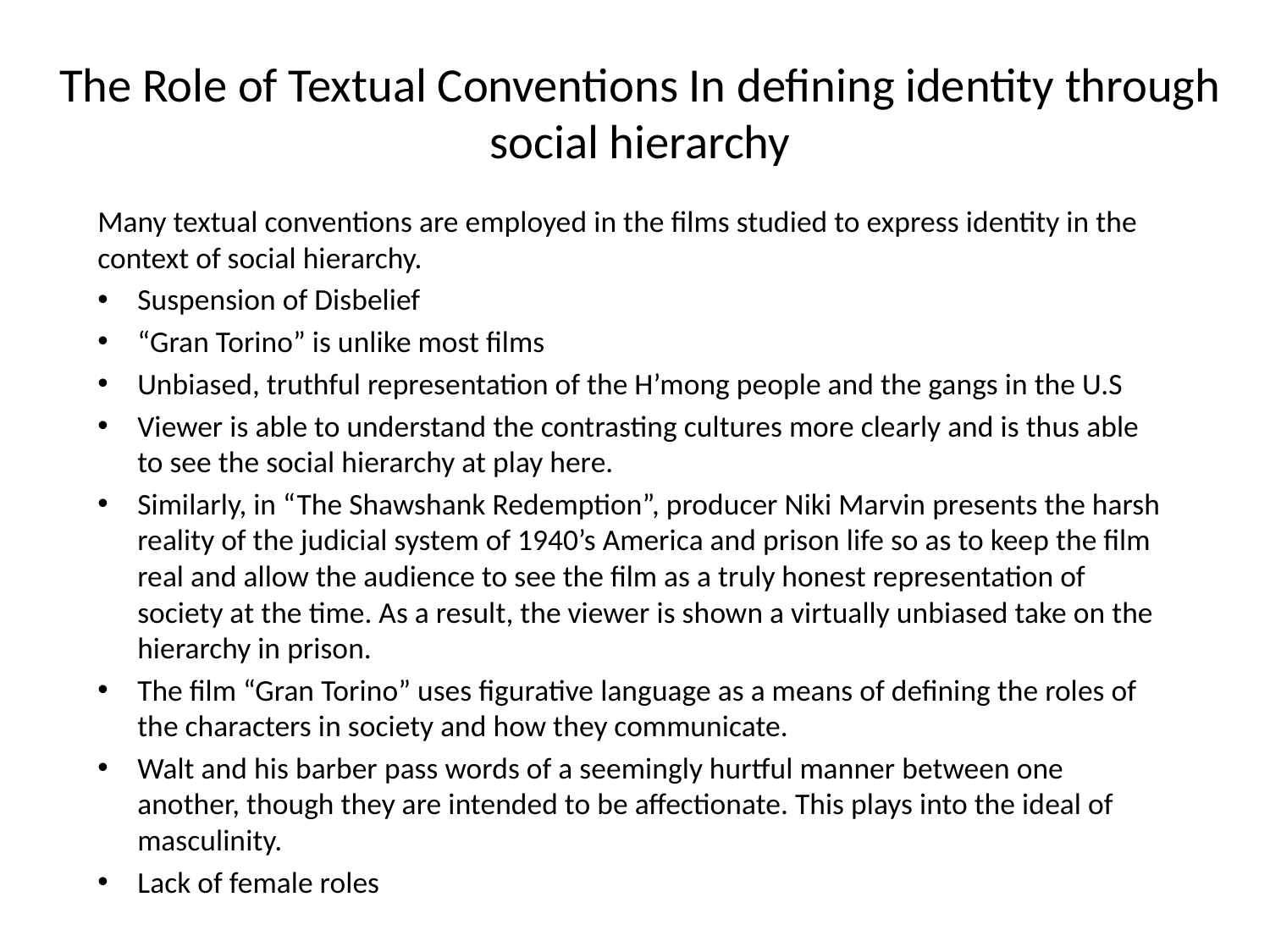

# The Role of Textual Conventions In defining identity through social hierarchy
Many textual conventions are employed in the films studied to express identity in the context of social hierarchy.
Suspension of Disbelief
“Gran Torino” is unlike most films
Unbiased, truthful representation of the H’mong people and the gangs in the U.S
Viewer is able to understand the contrasting cultures more clearly and is thus able to see the social hierarchy at play here.
Similarly, in “The Shawshank Redemption”, producer Niki Marvin presents the harsh reality of the judicial system of 1940’s America and prison life so as to keep the film real and allow the audience to see the film as a truly honest representation of society at the time. As a result, the viewer is shown a virtually unbiased take on the hierarchy in prison.
The film “Gran Torino” uses figurative language as a means of defining the roles of the characters in society and how they communicate.
Walt and his barber pass words of a seemingly hurtful manner between one another, though they are intended to be affectionate. This plays into the ideal of masculinity.
Lack of female roles